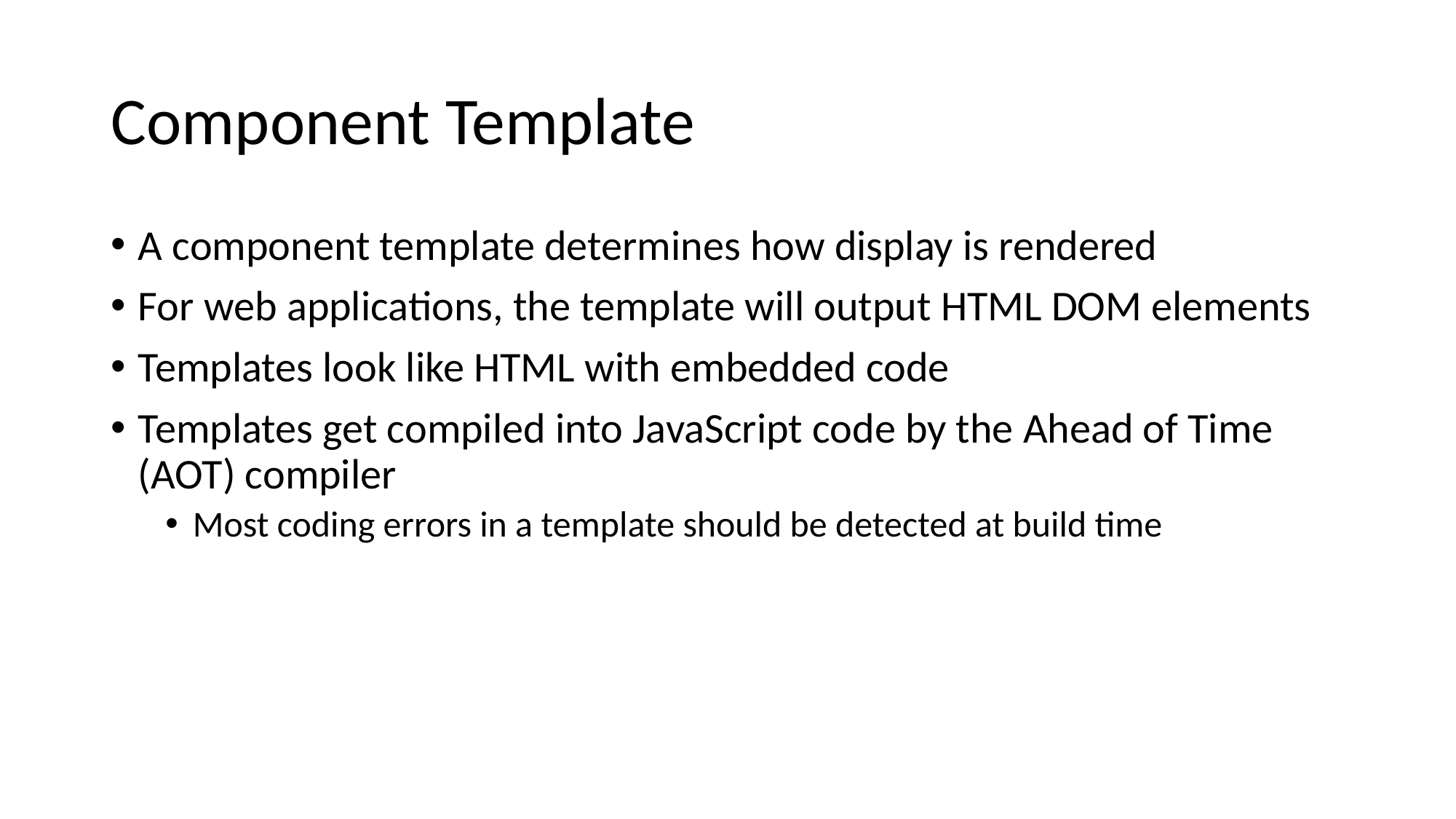

# Component Template
A component template determines how display is rendered
For web applications, the template will output HTML DOM elements
Templates look like HTML with embedded code
Templates get compiled into JavaScript code by the Ahead of Time (AOT) compiler
Most coding errors in a template should be detected at build time